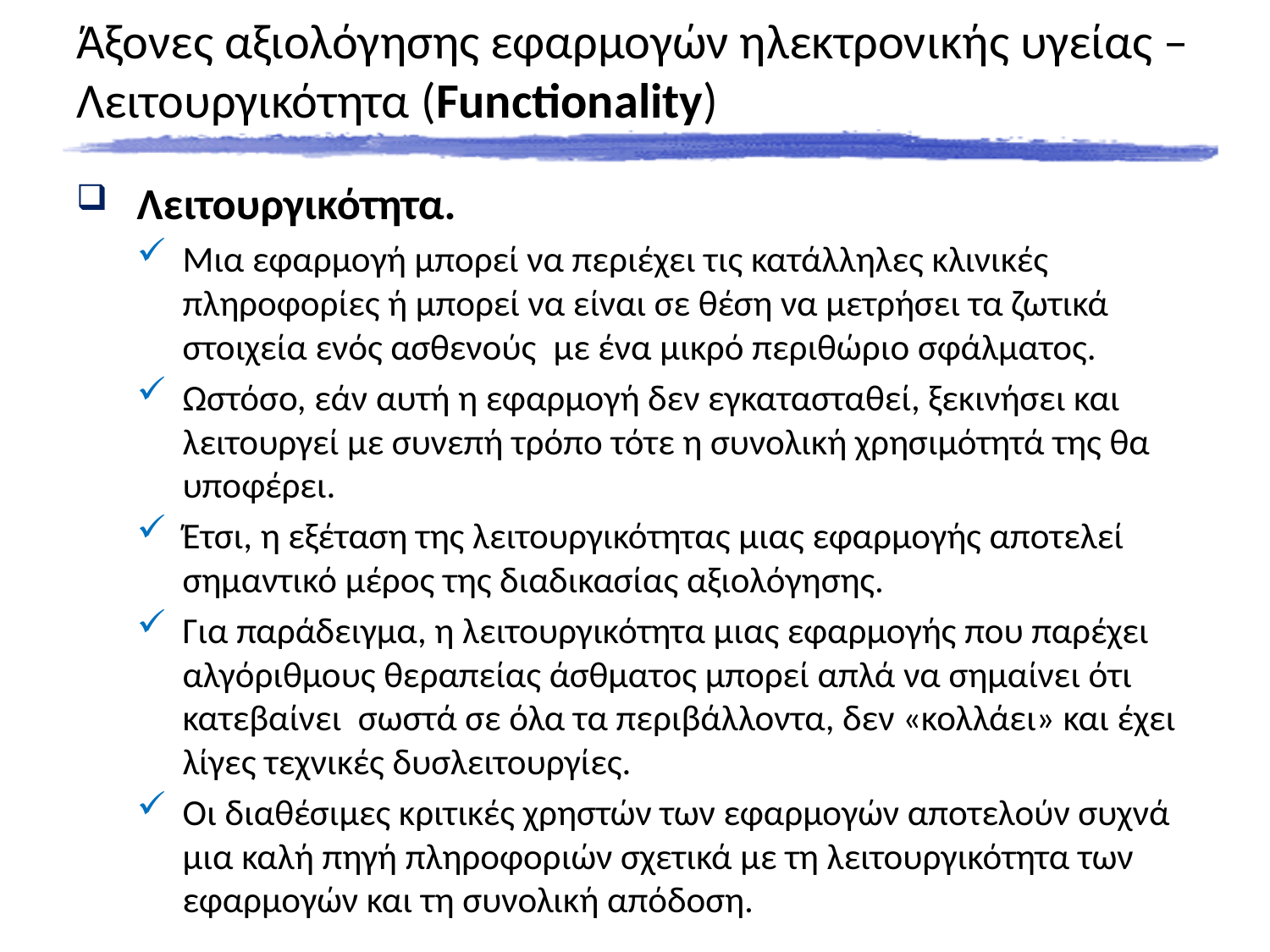

# Άξονες αξιολόγησης εφαρμογών ηλεκτρονικής υγείας – Λειτουργικότητα (Functionality)
Λειτουργικότητα.
Μια εφαρμογή μπορεί να περιέχει τις κατάλληλες κλινικές πληροφορίες ή μπορεί να είναι σε θέση να μετρήσει τα ζωτικά στοιχεία ενός ασθενούς  με ένα μικρό περιθώριο σφάλματος.
Ωστόσο, εάν αυτή η εφαρμογή δεν εγκατασταθεί, ξεκινήσει και λειτουργεί με συνεπή τρόπο τότε η συνολική χρησιμότητά της θα υποφέρει.
Έτσι, η εξέταση της λειτουργικότητας μιας εφαρμογής αποτελεί σημαντικό μέρος της διαδικασίας αξιολόγησης.
Για παράδειγμα, η λειτουργικότητα μιας εφαρμογής που παρέχει αλγόριθμους θεραπείας άσθματος μπορεί απλά να σημαίνει ότι κατεβαίνει  σωστά σε όλα τα περιβάλλοντα, δεν «κολλάει» και έχει λίγες τεχνικές δυσλειτουργίες.
Οι διαθέσιμες κριτικές χρηστών των εφαρμογών αποτελούν συχνά μια καλή πηγή πληροφοριών σχετικά με τη λειτουργικότητα των εφαρμογών και τη συνολική απόδοση.